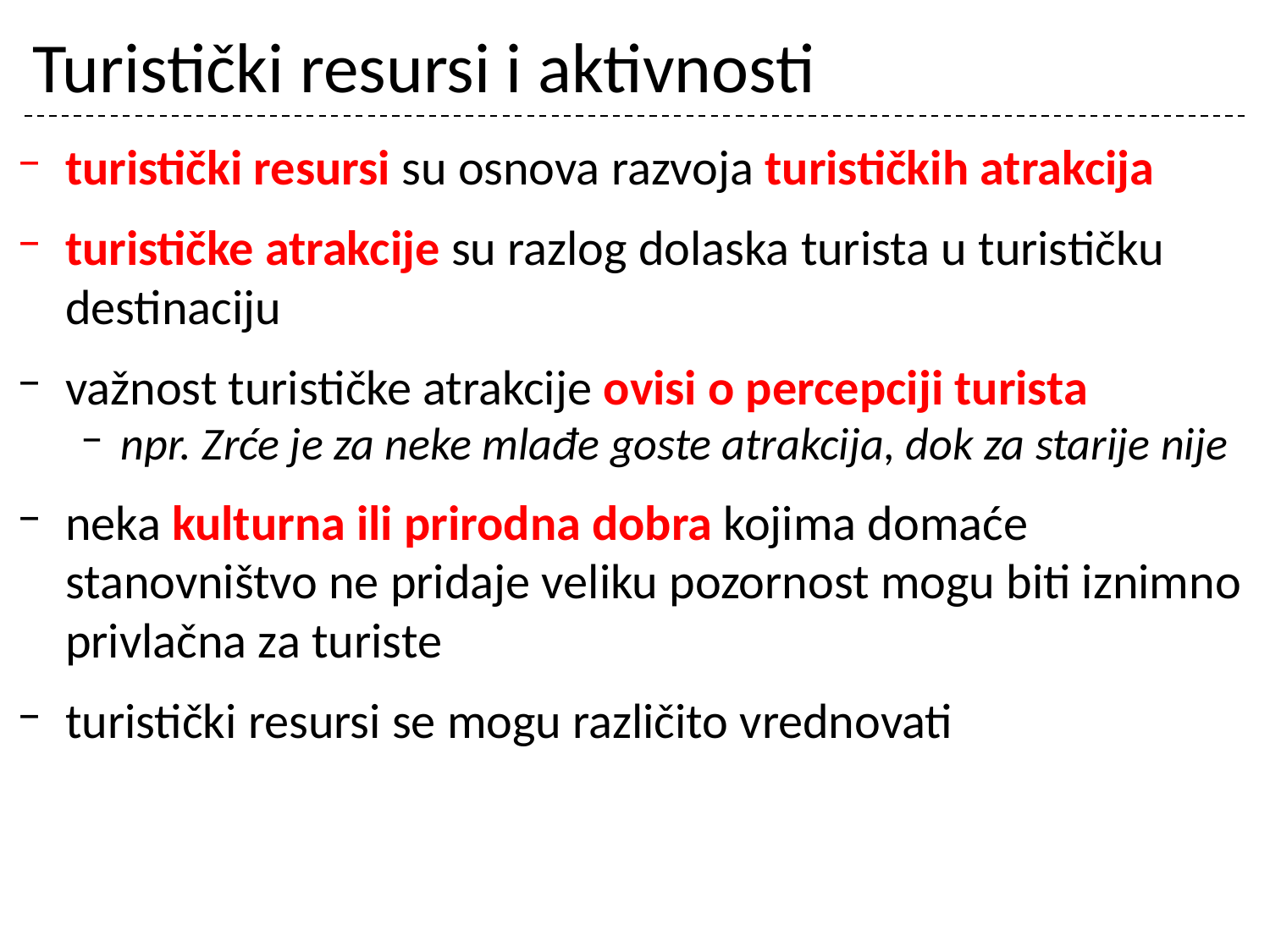

# Turistički resursi i aktivnosti
turistički resursi su osnova razvoja turističkih atrakcija
turističke atrakcije su razlog dolaska turista u turističku destinaciju
važnost turističke atrakcije ovisi o percepciji turista
npr. Zrće je za neke mlađe goste atrakcija, dok za starije nije
neka kulturna ili prirodna dobra kojima domaće stanovništvo ne pridaje veliku pozornost mogu biti iznimno privlačna za turiste
turistički resursi se mogu različito vrednovati